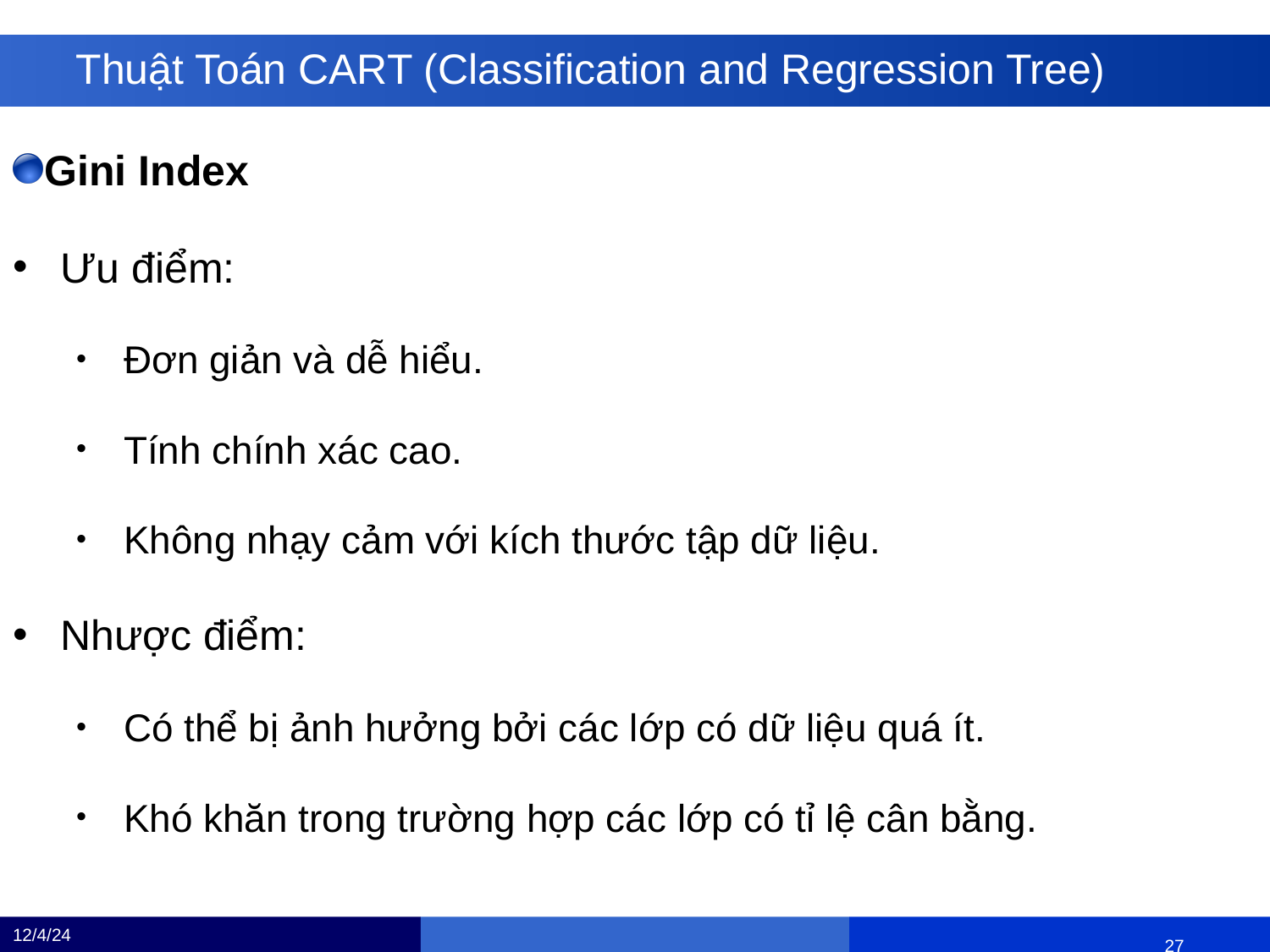

# Thuật Toán CART (Classification and Regression Tree)
Gini Index
Ưu điểm:
Đơn giản và dễ hiểu.
Tính chính xác cao.
Không nhạy cảm với kích thước tập dữ liệu.
Nhược điểm:
Có thể bị ảnh hưởng bởi các lớp có dữ liệu quá ít.
Khó khăn trong trường hợp các lớp có tỉ lệ cân bằng.
12/4/24

 		 			          27